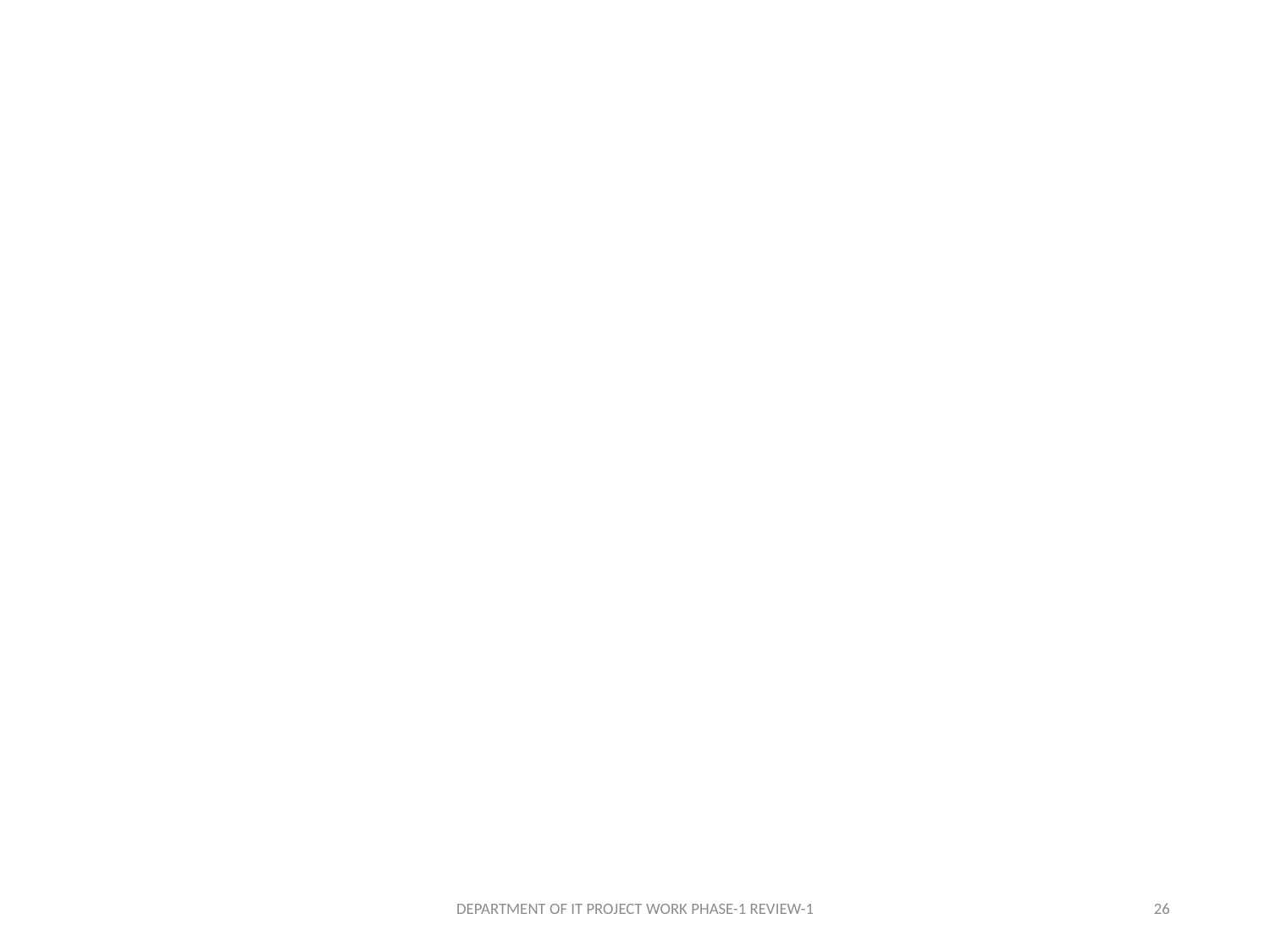

#

DEPARTMENT OF IT PROJECT WORK PHASE-1 REVIEW-1
26